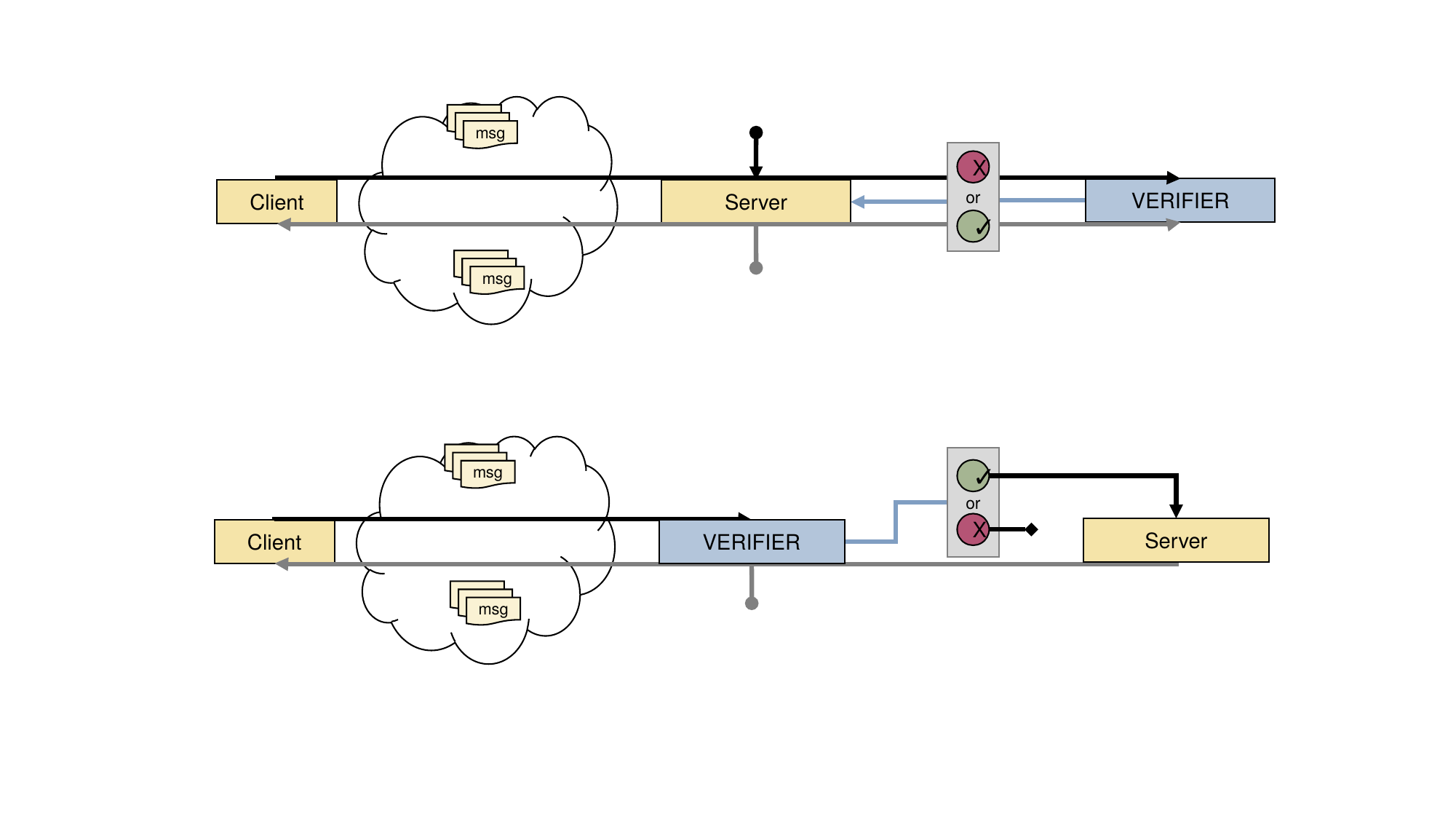

msg
msg
msg
or
X
✓
VERIFIER
Client
Server
msg
msg
msg

msg
msg
msg
or
✓
X
Server
Client
VERIFIER
msg
msg
msg